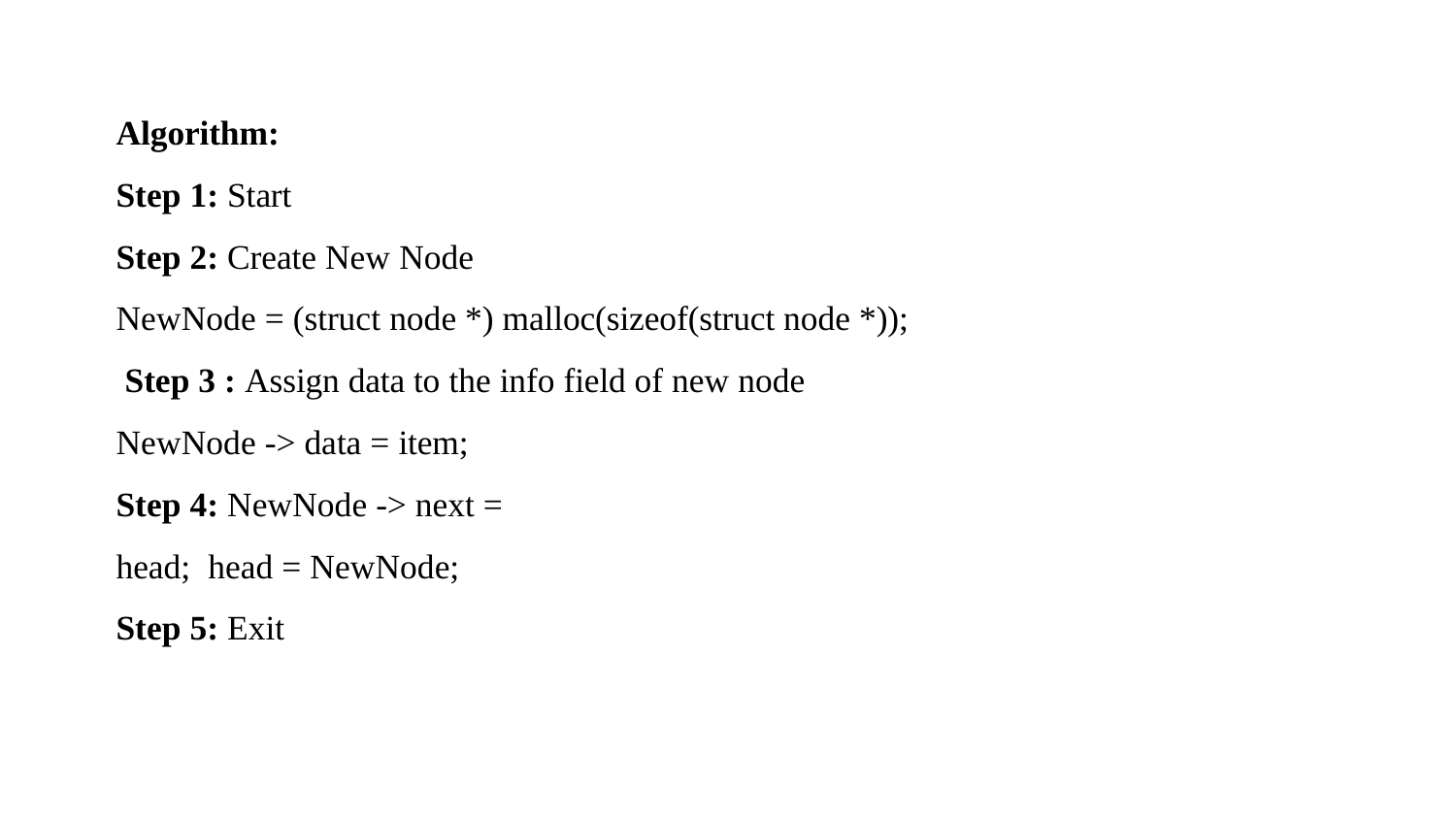

Algorithm:
Step 1: Start
Step 2: Create New Node
NewNode = (struct node *) malloc(sizeof(struct node *));  Step 3 : Assign data to the info field of new node  NewNode -> data = item;
Step 4: NewNode -> next = head;  head = NewNode;
Step 5: Exit